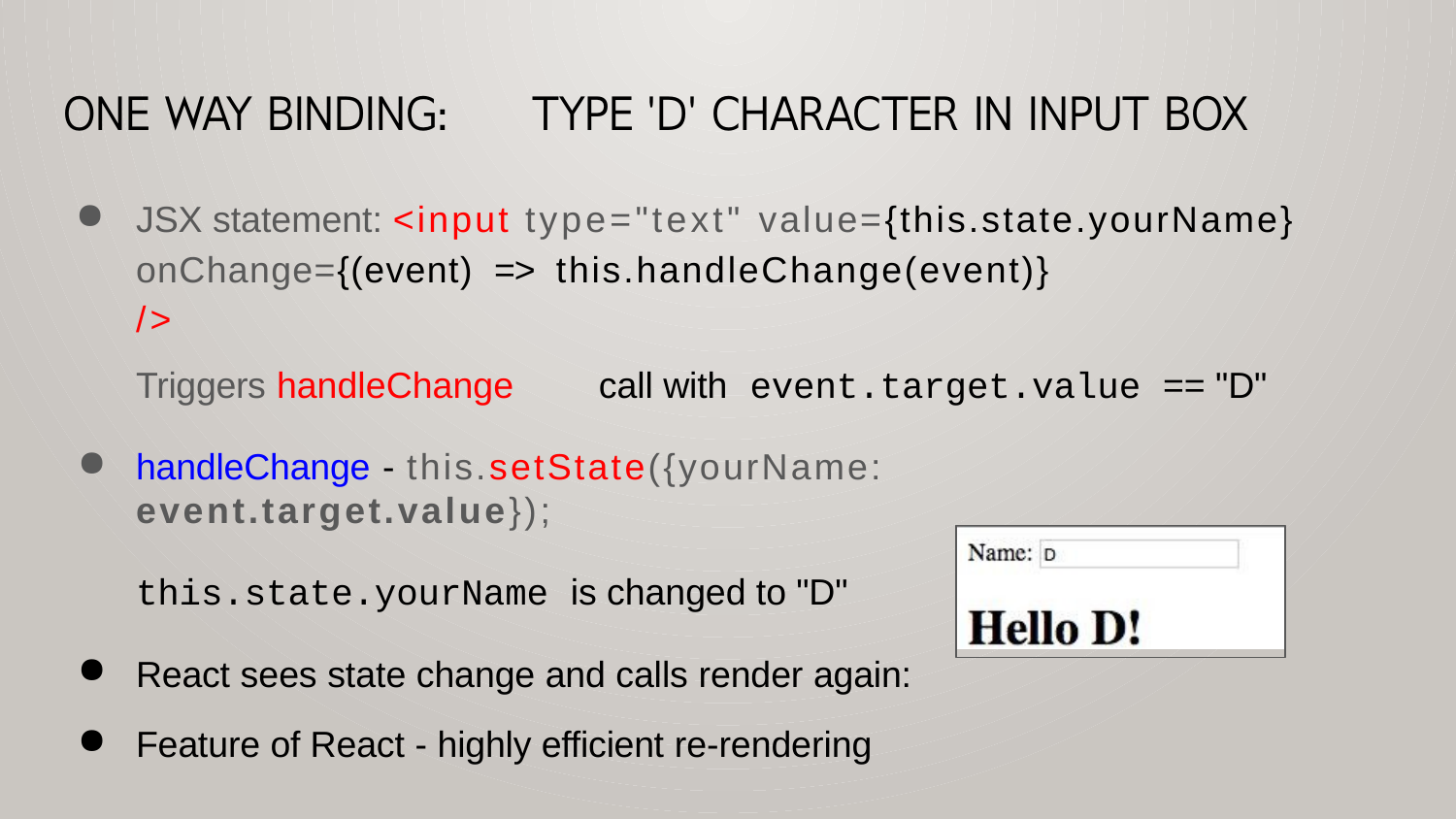

# One way binding:	Type 'D' Character in input box
JSX statement: <input type="text" value={this.state.yourName}  onChange={(event) =>  this.handleChange(event)}	/>
Triggers handleChange	call with	event.target.value == "D"
handleChange - this.setState({yourName:	event.target.value});
this.state.yourName is changed to "D"
React sees state change and calls render again:
Feature of React - highly efficient re-rendering